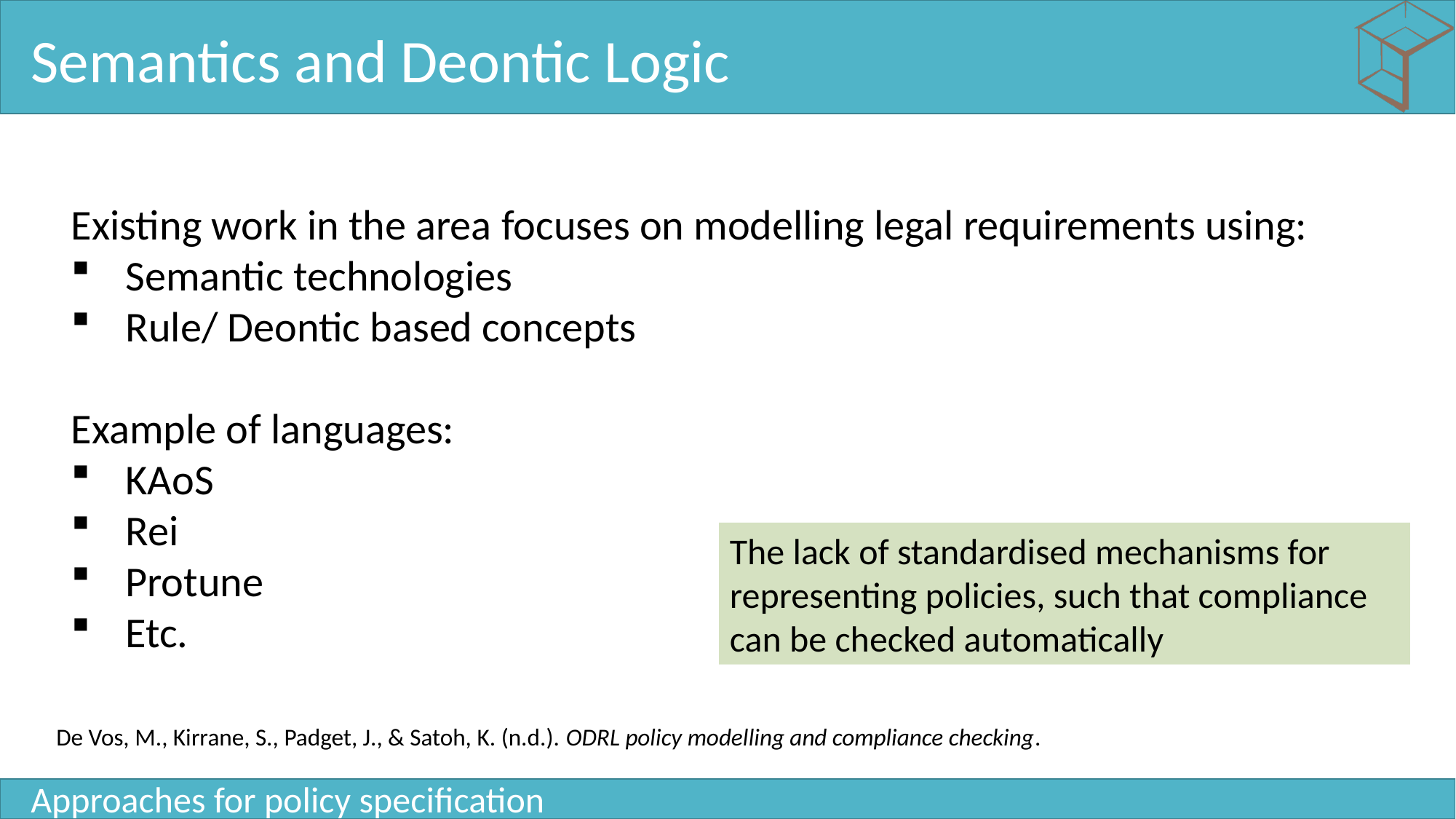

# Semantics and Deontic Logic
Existing work in the area focuses on modelling legal requirements using:
Semantic technologies
Rule/ Deontic based concepts

Example of languages:
KAoS
Rei
Protune
Etc.
The lack of standardised mechanisms for representing policies, such that compliance can be checked automatically
De Vos, M., Kirrane, S., Padget, J., & Satoh, K. (n.d.). ODRL policy modelling and compliance checking.
Approaches for policy specification